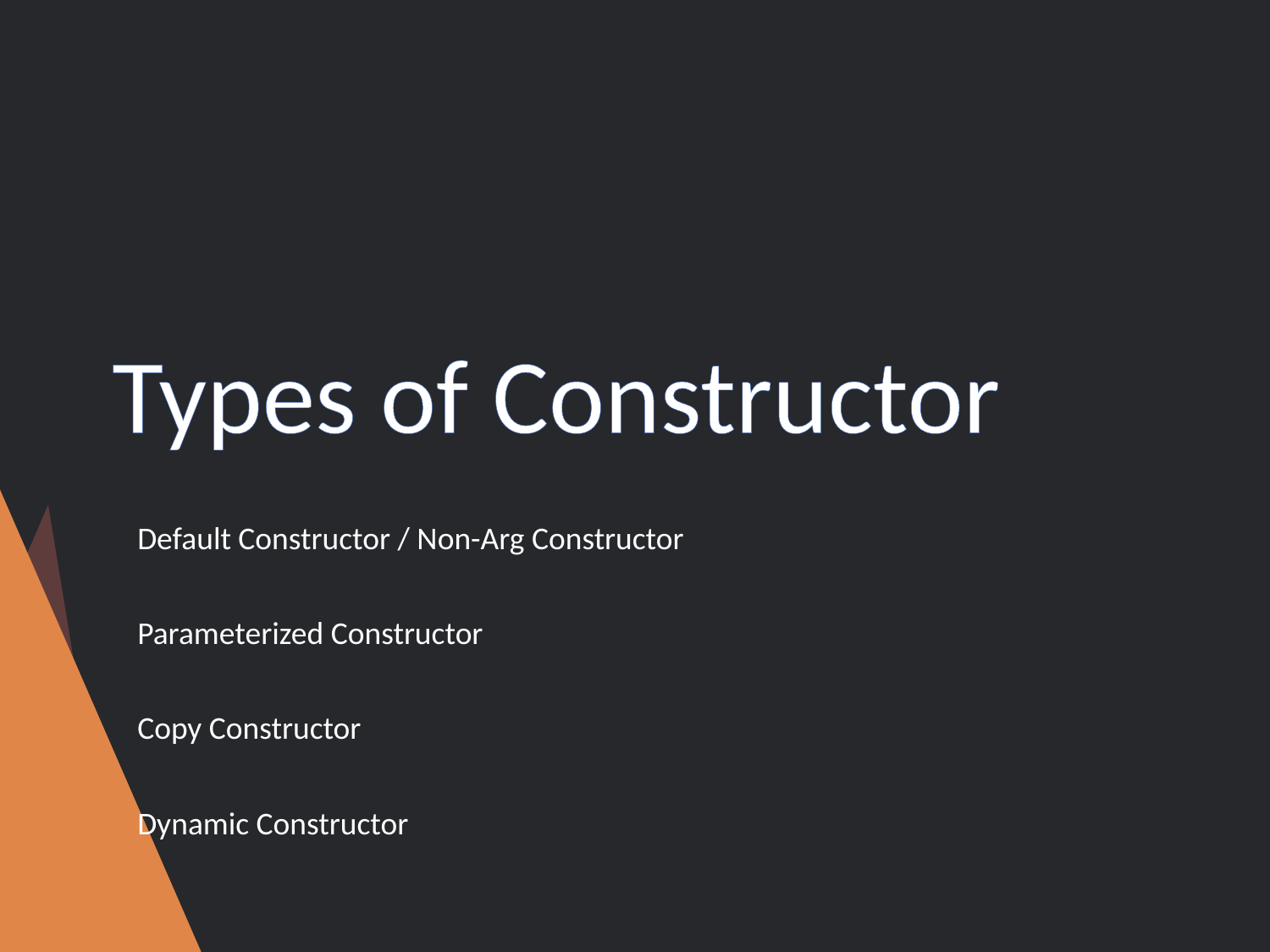

# Types of Constructor
Default Constructor / Non-Arg Constructor

Parameterized Constructor

Copy Constructor

Dynamic Constructor